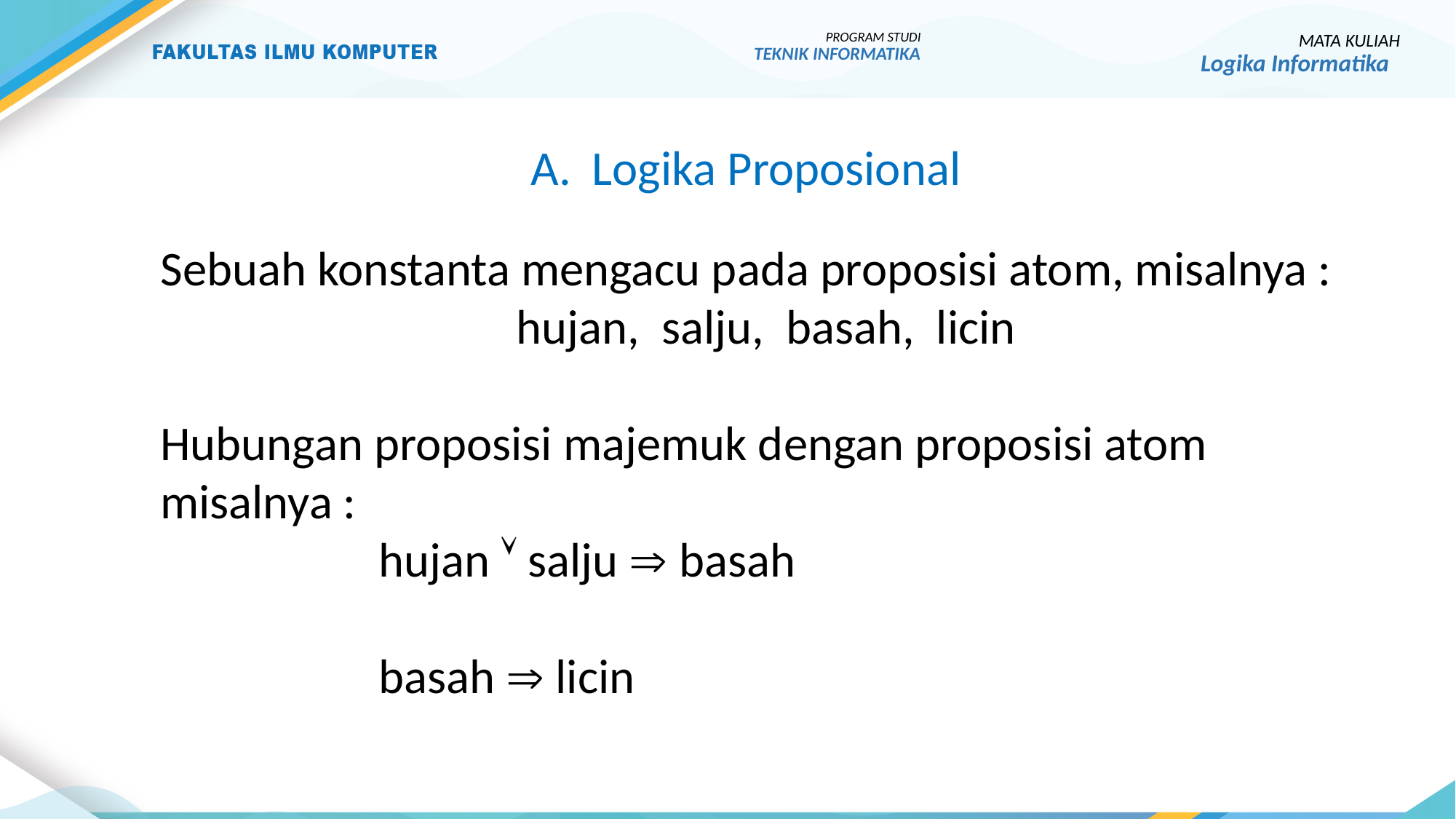

PROGRAM STUDI
TEKNIK INFORMATIKA
MATA KULIAH
Logika Informatika
Logika Proposional
Sebuah konstanta mengacu pada proposisi atom, misalnya :
hujan,  salju,  basah,  licin

Hubungan proposisi majemuk dengan proposisi atom misalnya :
		hujan ∨ salju ⇒ basah

		basah ⇒ licin